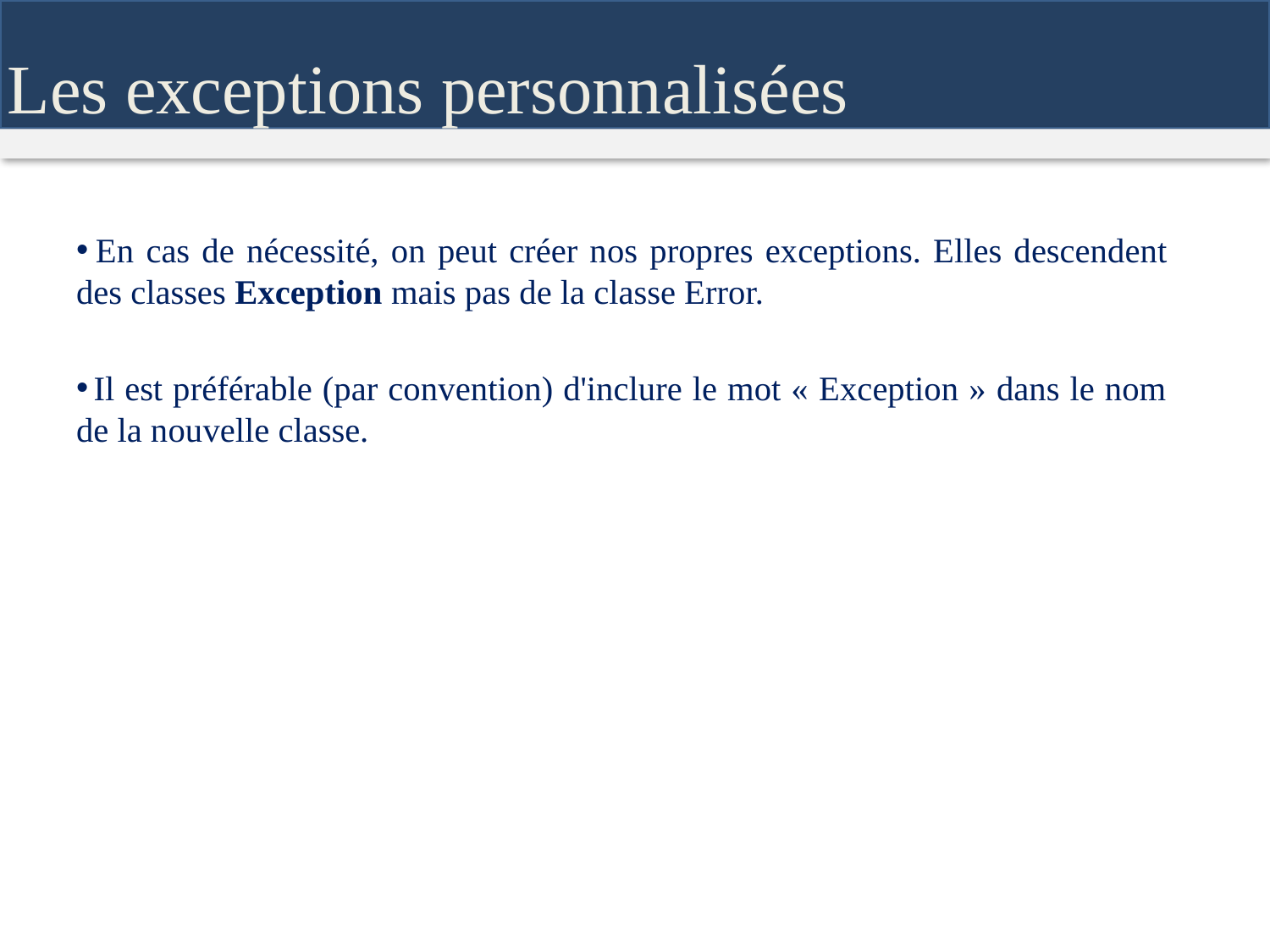

Les exceptions personnalisées

 En cas de nécessité, on peut créer nos propres exceptions. Elles descendent des classes Exception mais pas de la classe Error.

 Il est préférable (par convention) d'inclure le mot « Exception » dans le nom de la nouvelle classe.